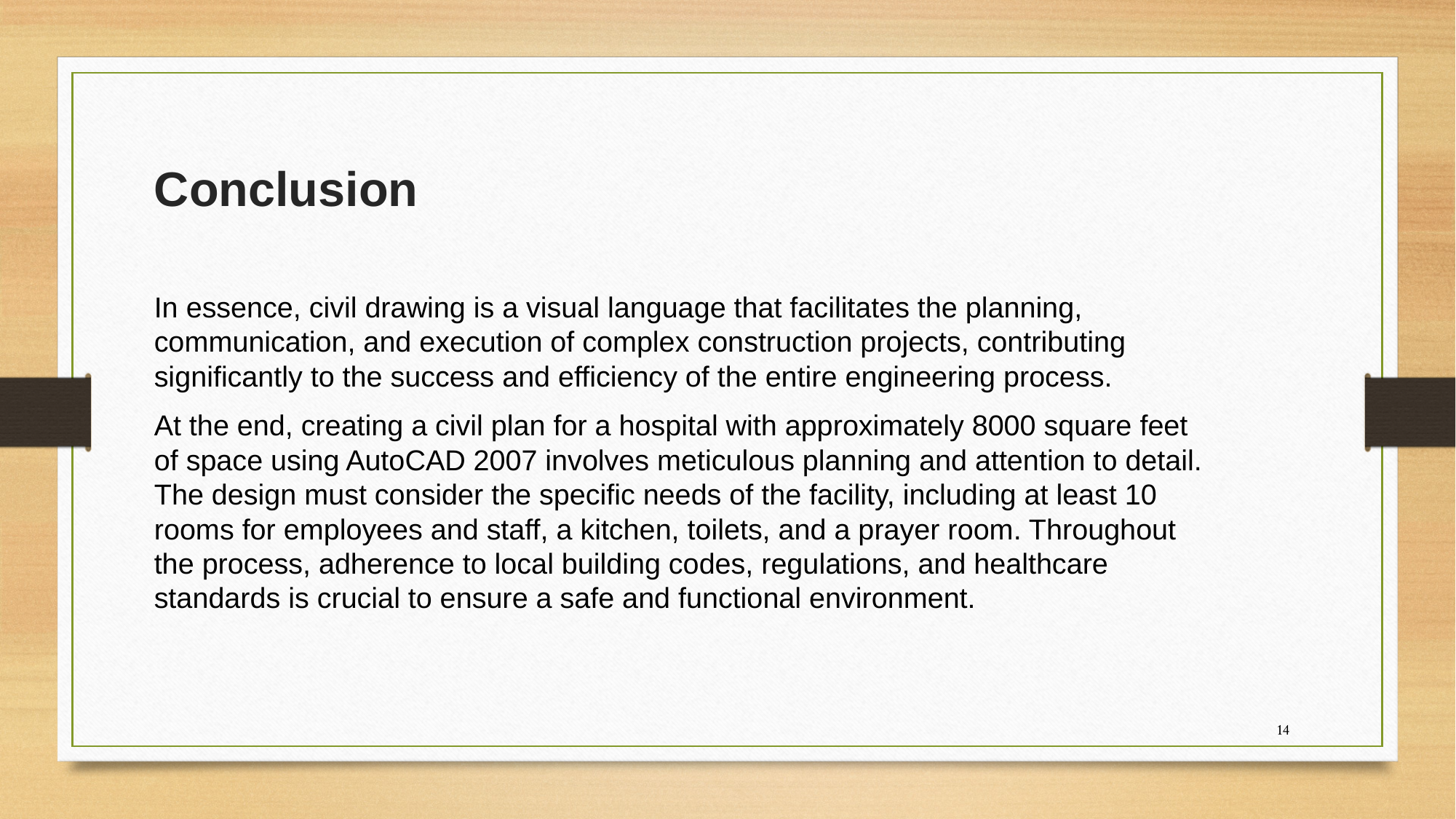

# Conclusion
In essence, civil drawing is a visual language that facilitates the planning, communication, and execution of complex construction projects, contributing significantly to the success and efficiency of the entire engineering process.
At the end, creating a civil plan for a hospital with approximately 8000 square feet of space using AutoCAD 2007 involves meticulous planning and attention to detail. The design must consider the specific needs of the facility, including at least 10 rooms for employees and staff, a kitchen, toilets, and a prayer room. Throughout the process, adherence to local building codes, regulations, and healthcare standards is crucial to ensure a safe and functional environment.

14